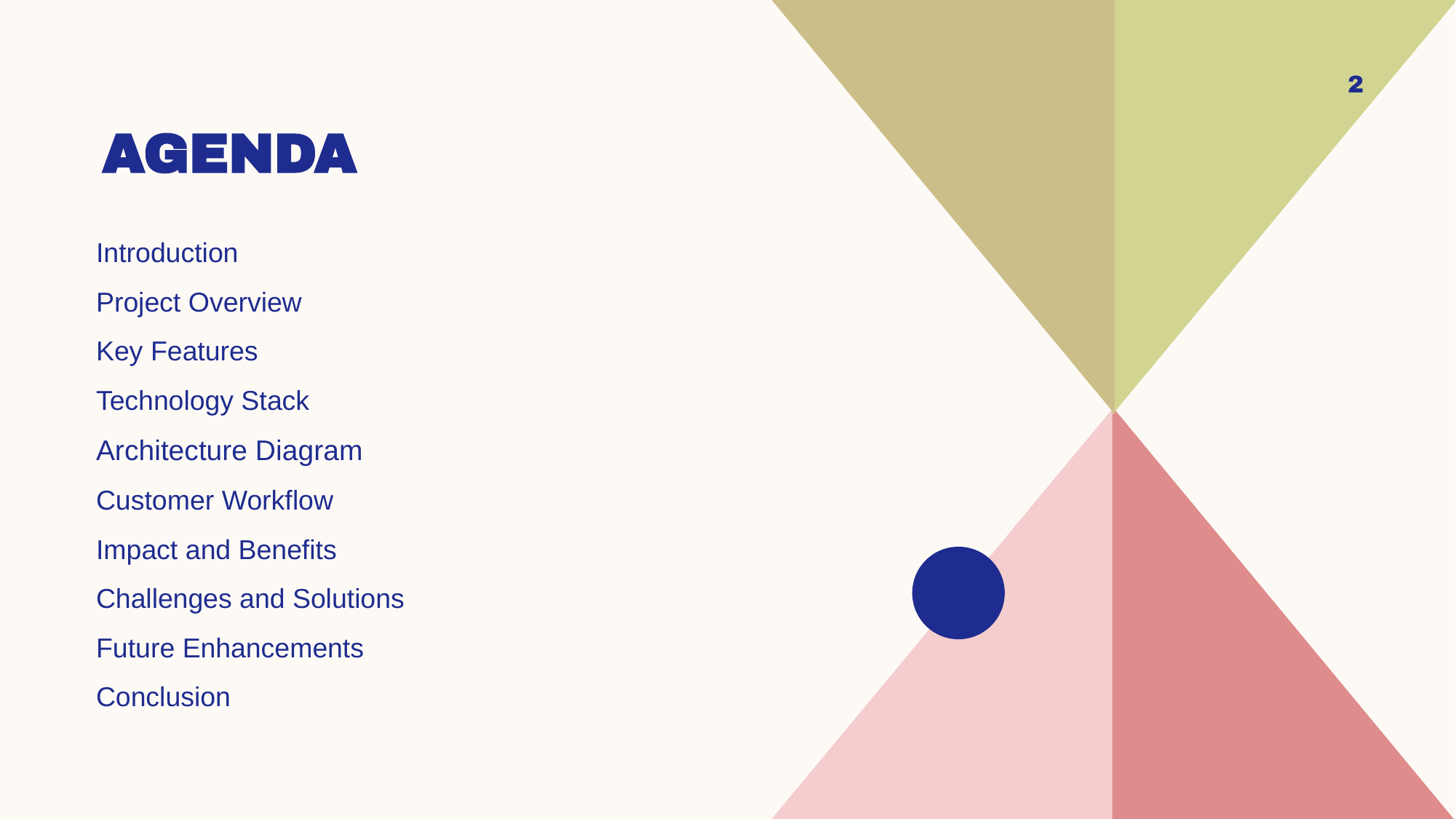

# agenda
2
Introduction
Project Overview
Key Features
Technology Stack
Architecture Diagram
Customer Workflow
Impact and Benefits
Challenges and Solutions
Future Enhancements
Conclusion